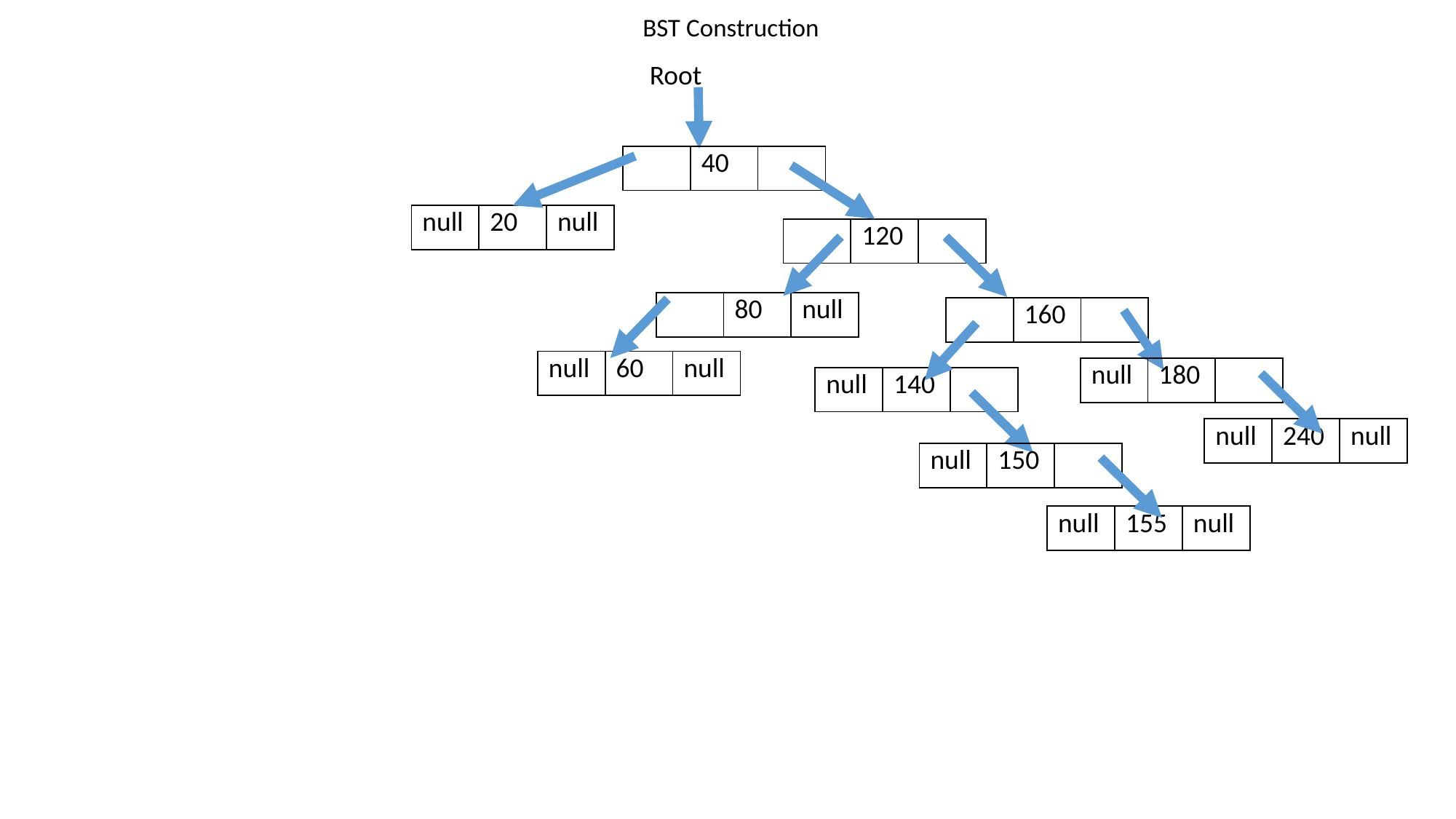

# BST Construction

Root
|  | 40 |  |
| --- | --- | --- |
| null | 20 | null |
| --- | --- | --- |
|  | 120 |  |
| --- | --- | --- |
|  | 80 | null |
| --- | --- | --- |
|  | 160 |  |
| --- | --- | --- |
| null | 60 | null |
| --- | --- | --- |
| null | 180 |  |
| --- | --- | --- |
| null | 140 |  |
| --- | --- | --- |
| null | 240 | null |
| --- | --- | --- |
| null | 150 |  |
| --- | --- | --- |
| null | 155 | null |
| --- | --- | --- |